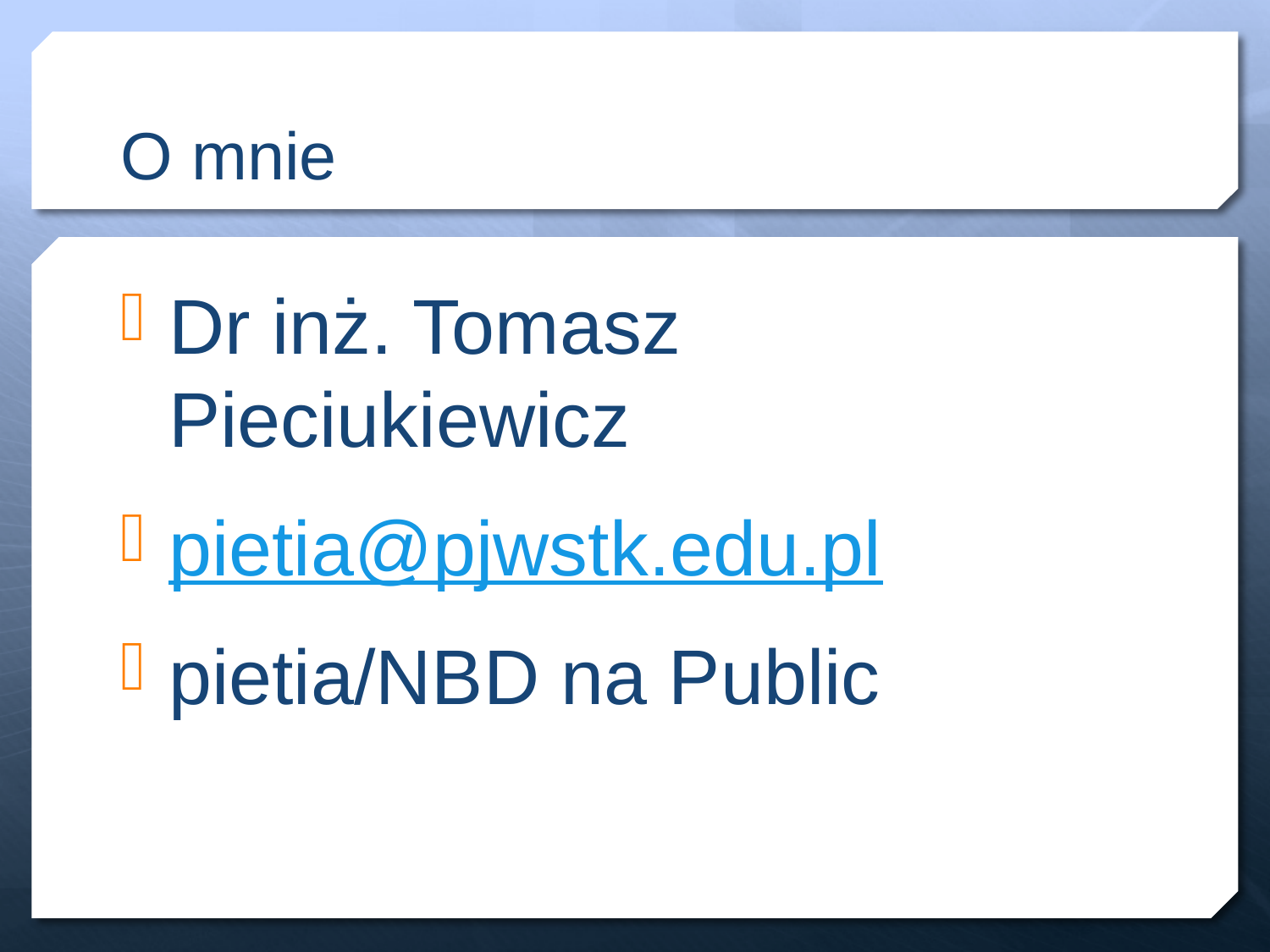

# O mnie
Dr inż. Tomasz Pieciukiewicz
pietia@pjwstk.edu.pl
pietia/NBD na Public